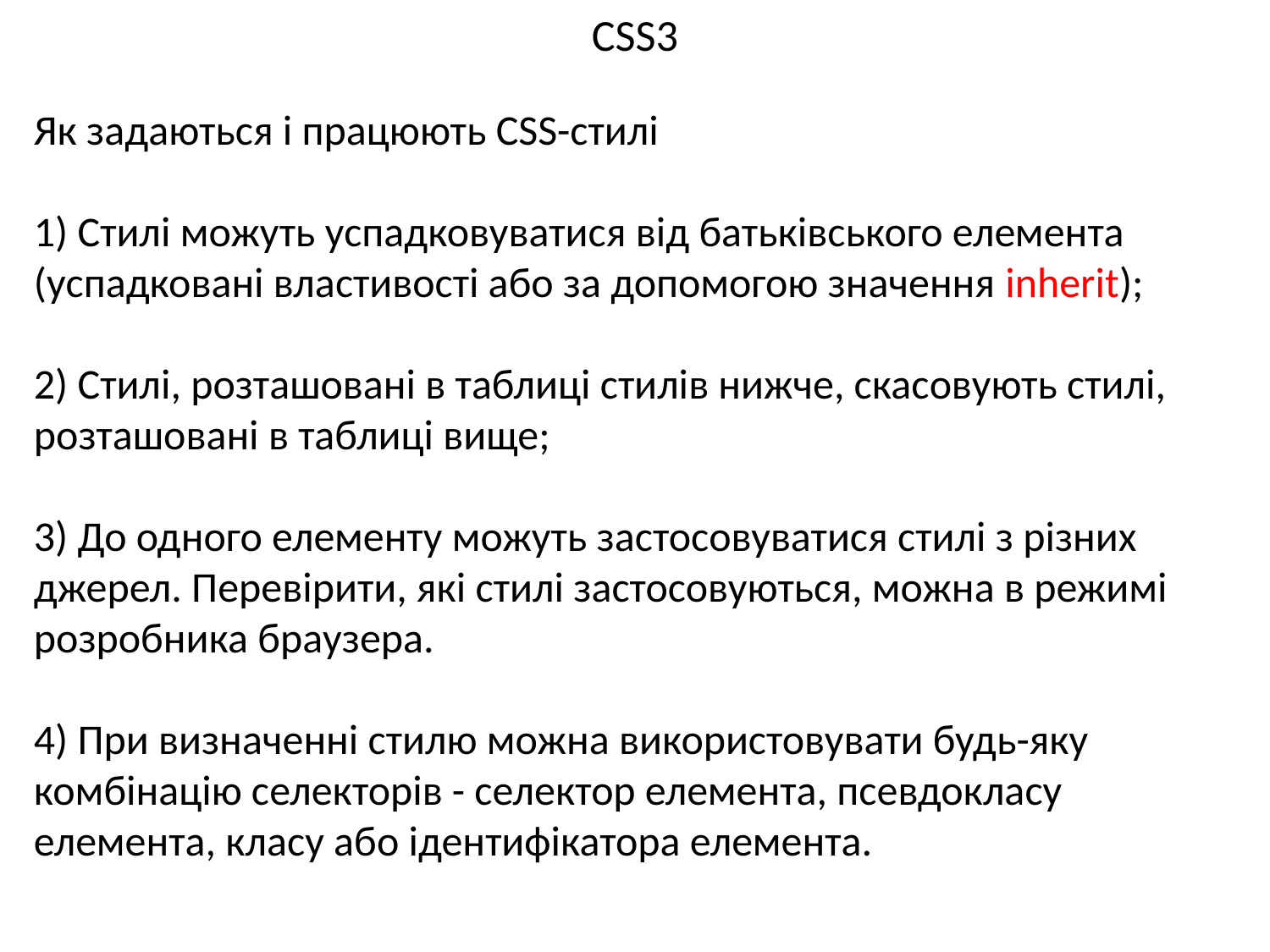

# CSS3
Як задаються і працюють CSS-стилі
1) Стилі можуть успадковуватися від батьківського елемента (успадковані властивості або за допомогою значення inherit);
2) Стилі, розташовані в таблиці стилів нижче, скасовують стилі, розташовані в таблиці вище;
3) До одного елементу можуть застосовуватися стилі з різних джерел. Перевірити, які стилі застосовуються, можна в режимі розробника браузера.

4) При визначенні стилю можна використовувати будь-яку комбінацію селекторів - селектор елемента, псевдокласу елемента, класу або ідентифікатора елемента.